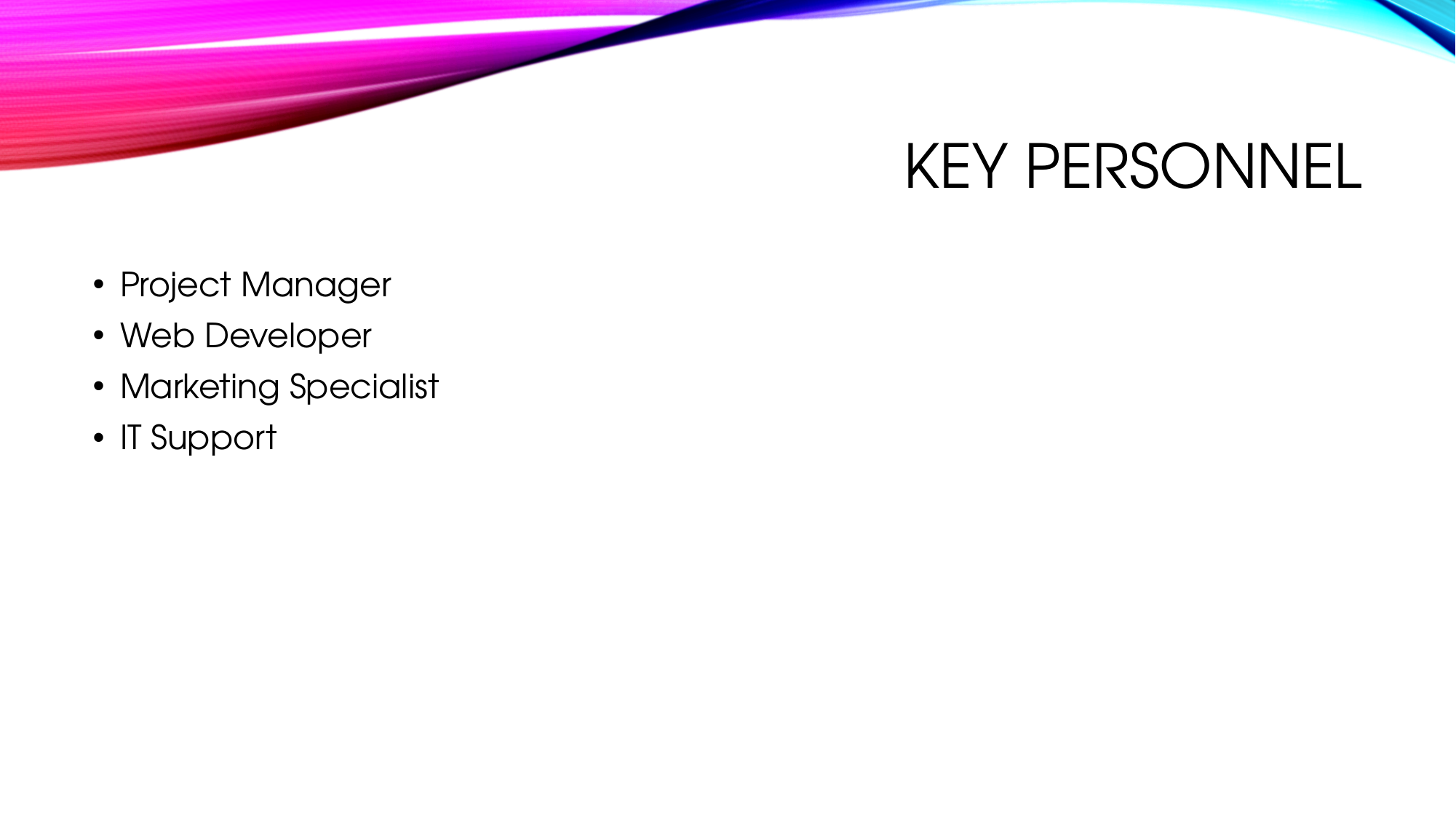

# Key Personnel
Project Manager
Web Developer
Marketing Specialist
IT Support